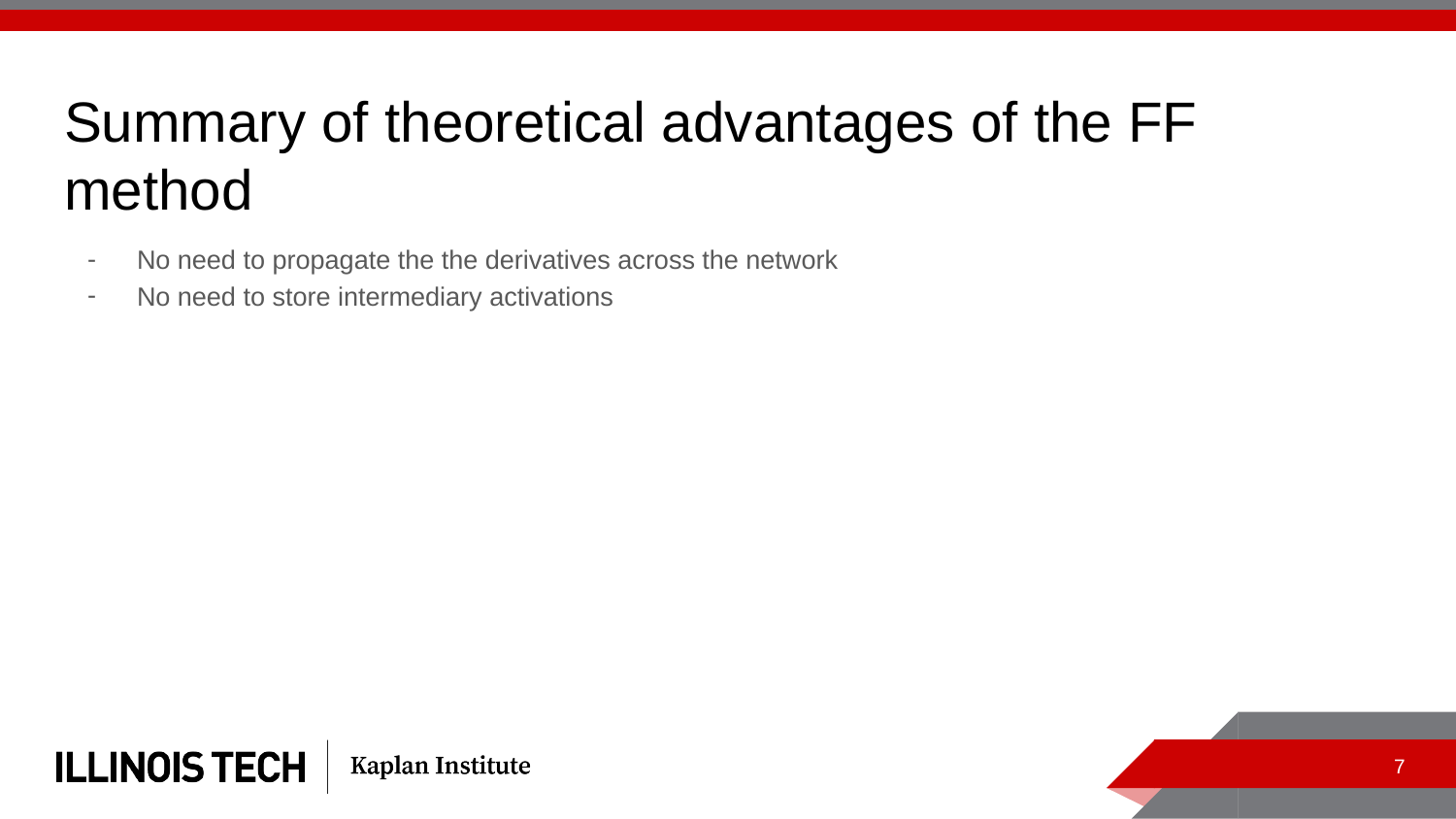

# Summary of theoretical advantages of the FF method
No need to propagate the the derivatives across the network
No need to store intermediary activations
7